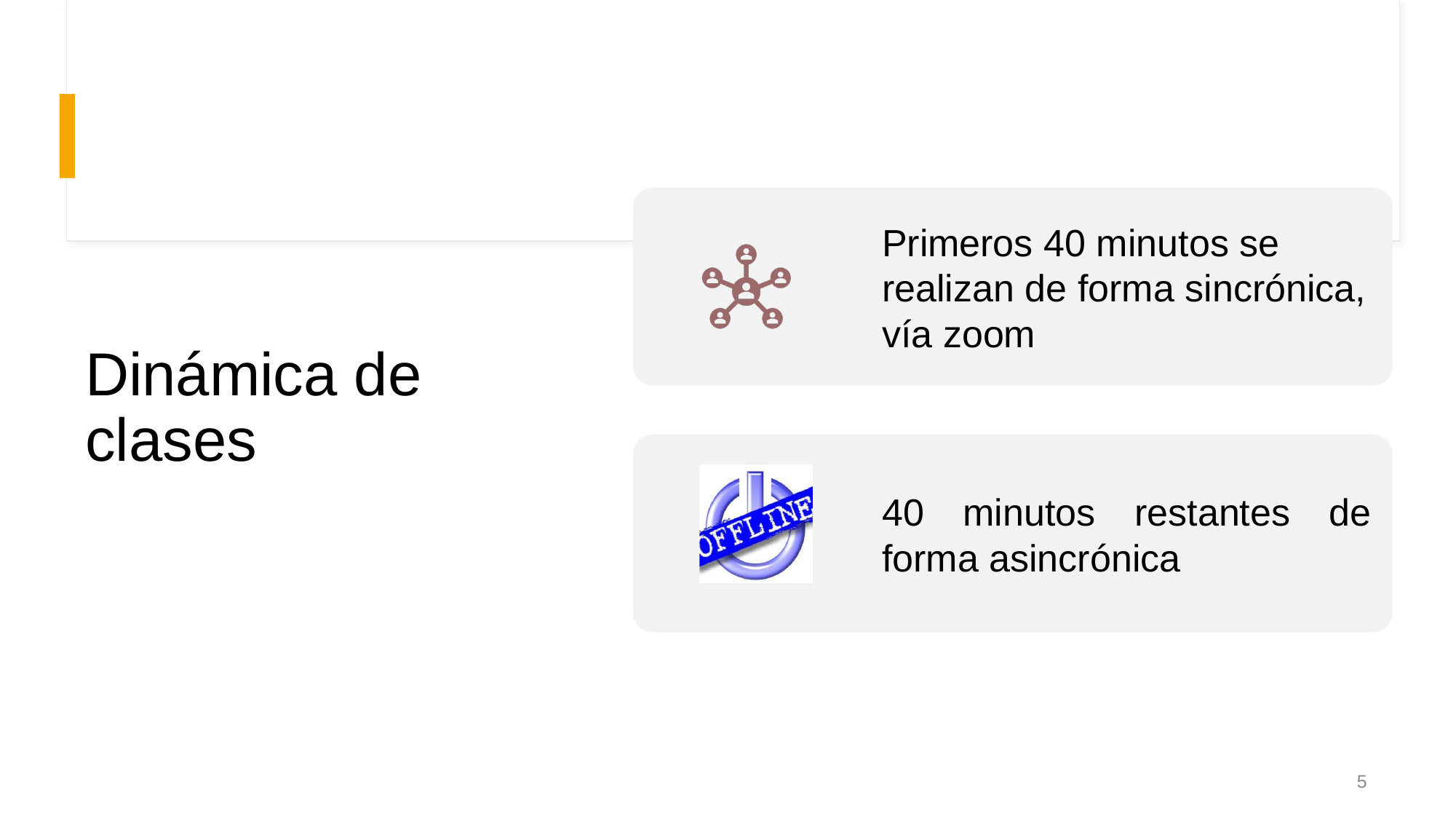

Primeros 40 minutos se realizan de forma sincrónica, vía zoom
40 minutos restantes de forma asincrónica
# Dinámica de clases
5